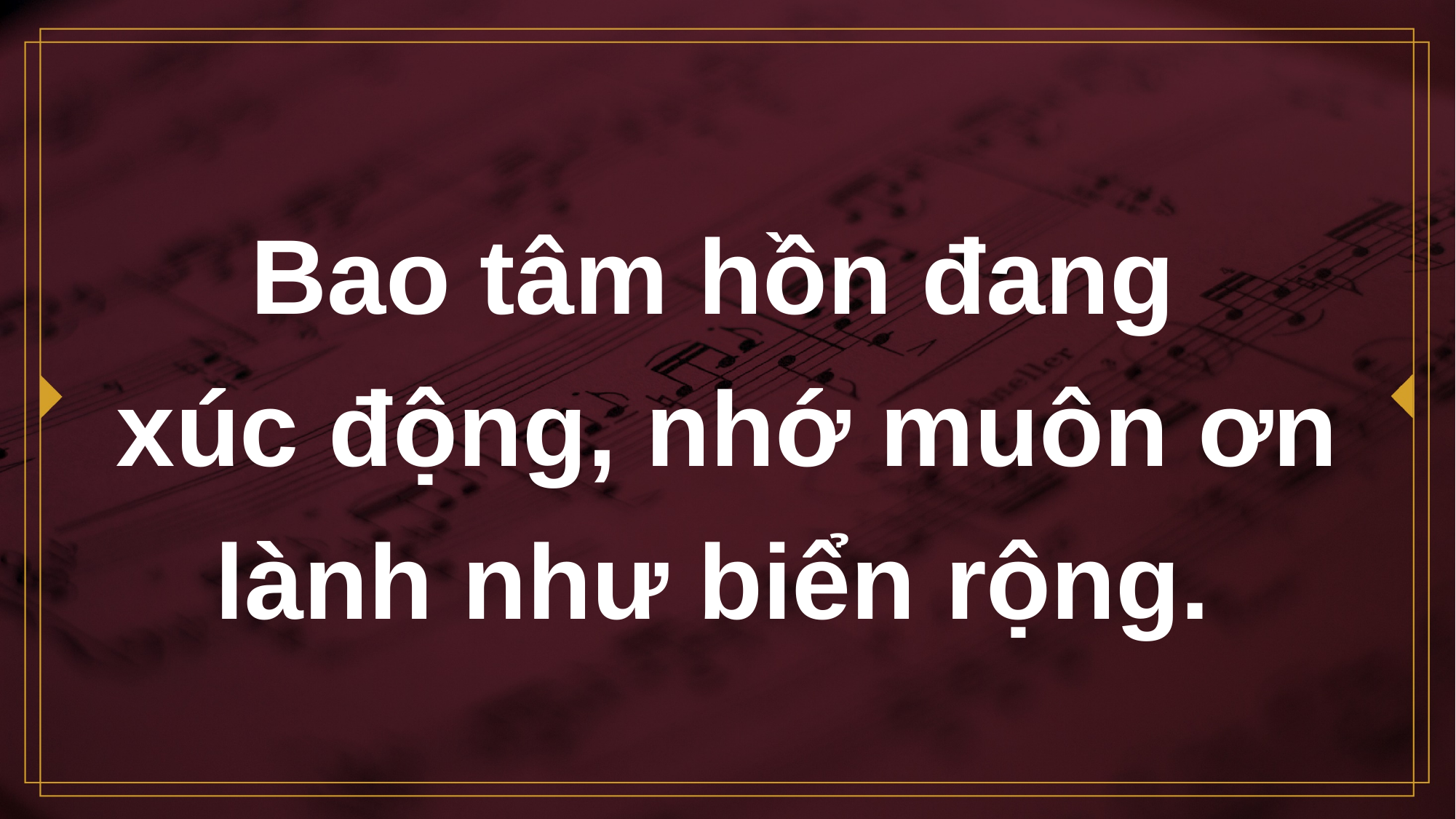

# Bao tâm hồn đang xúc động, nhớ muôn ơn lành như biển rộng.